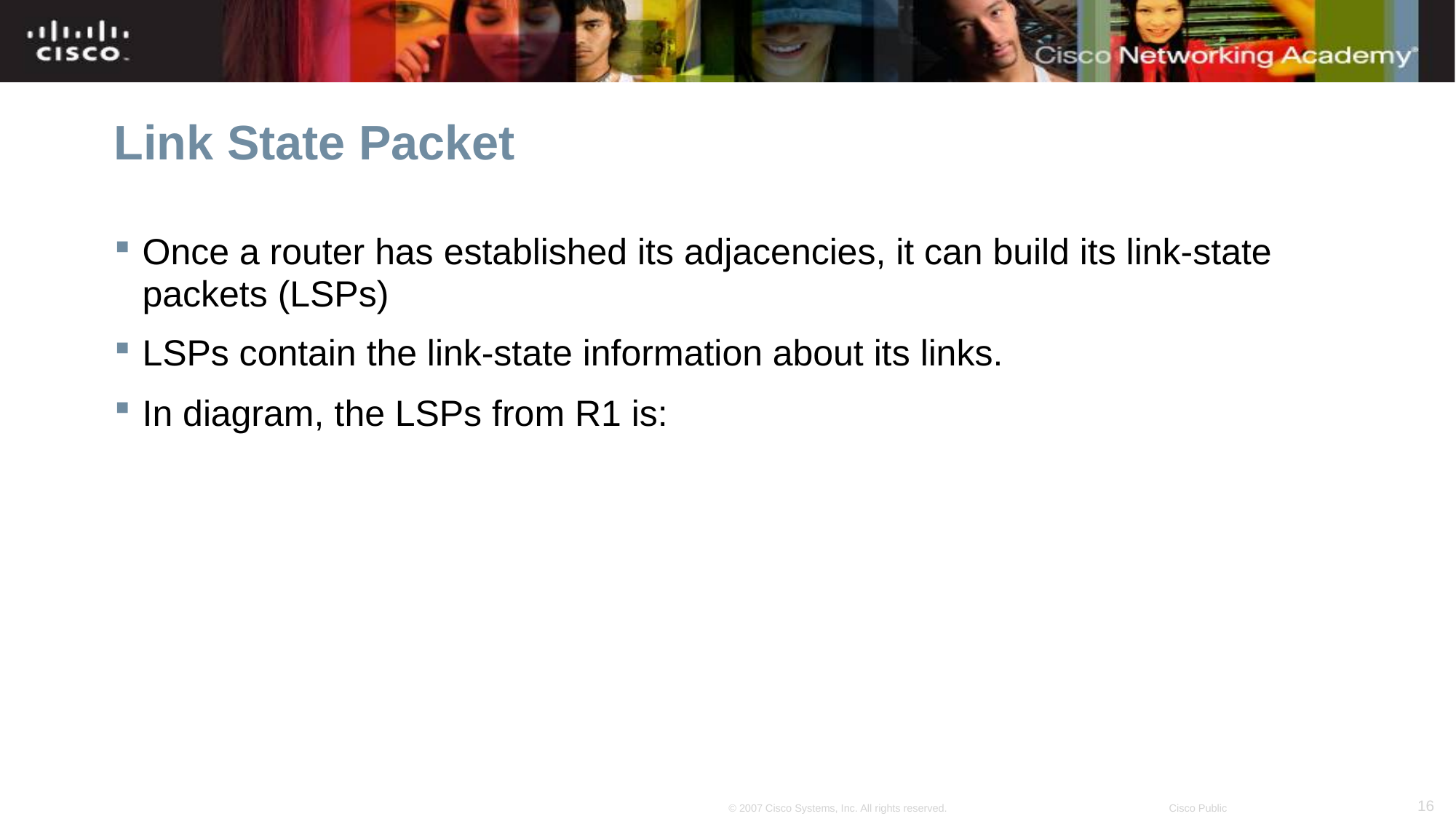

# Link State Packet
Once a router has established its adjacencies, it can build its link-state packets (LSPs)
LSPs contain the link-state information about its links.
In diagram, the LSPs from R1 is: